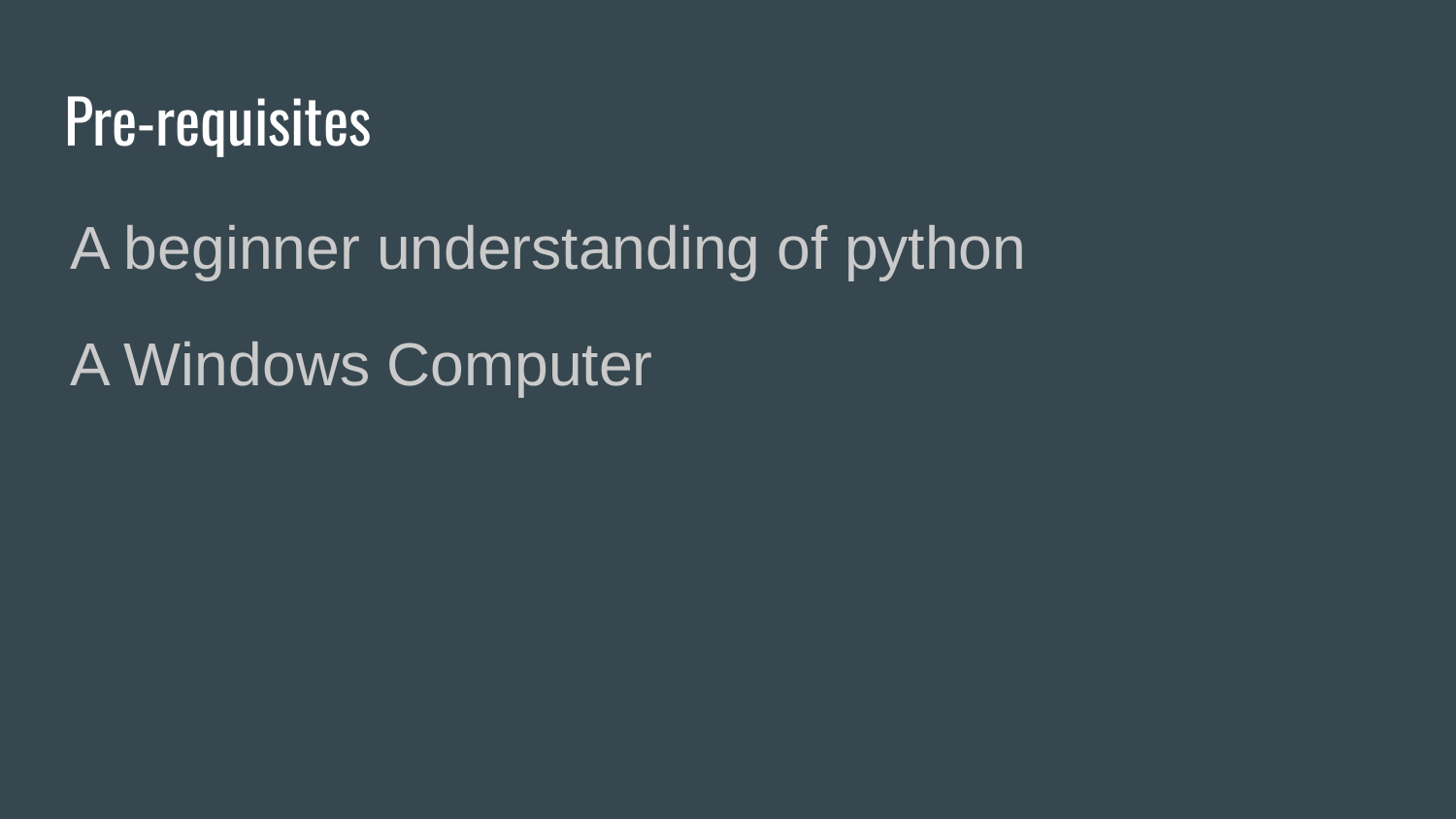

# Pre-requisites
A beginner understanding of python
A Windows Computer